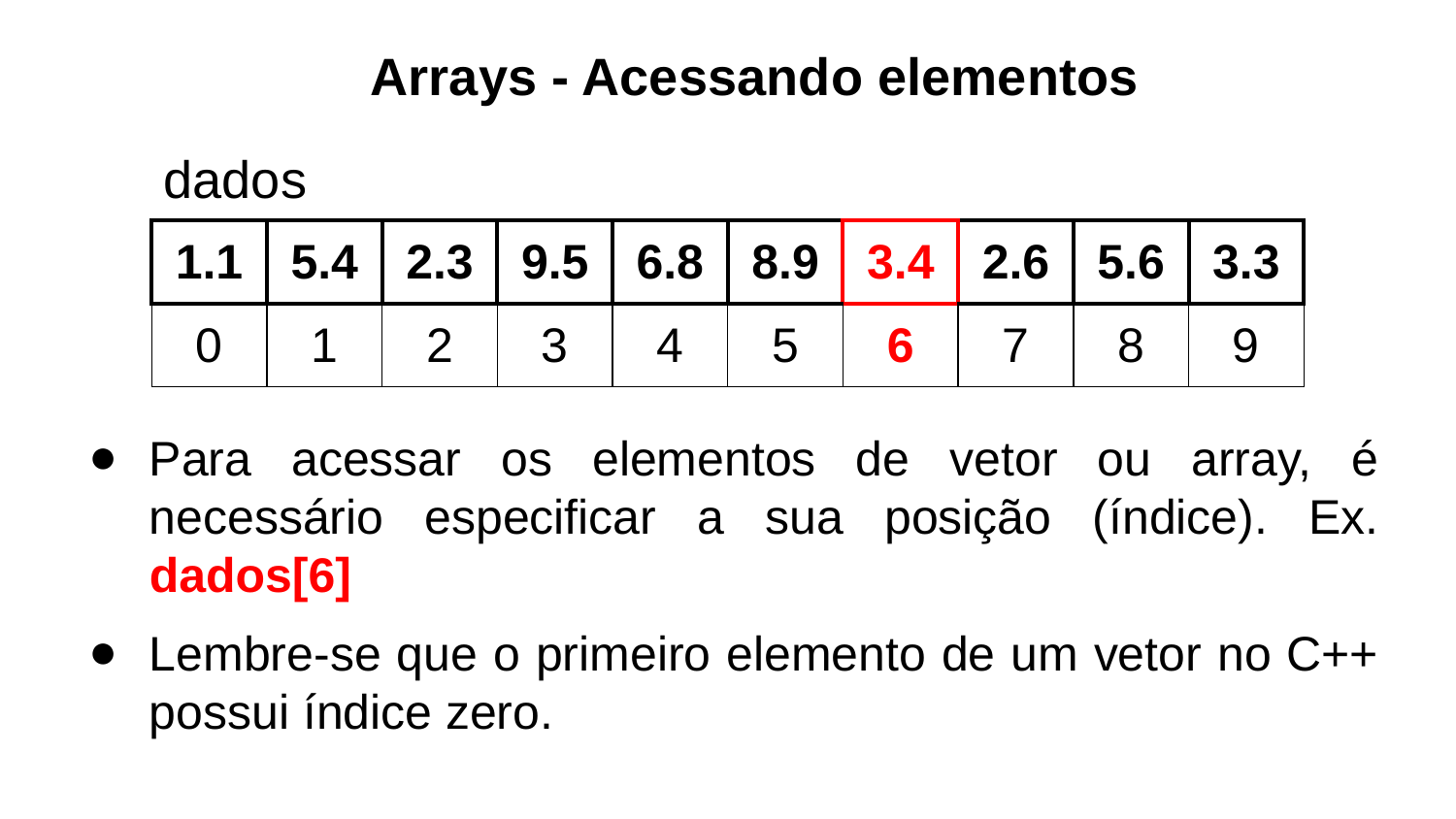

Arrays - Acessando elementos
dados
| 1.1 | 5.4 | 2.3 | 9.5 | 6.8 | 8.9 | 3.4 | 2.6 | 5.6 | 3.3 |
| --- | --- | --- | --- | --- | --- | --- | --- | --- | --- |
| 0 | 1 | 2 | 3 | 4 | 5 | 6 | 7 | 8 | 9 |
Para acessar os elementos de vetor ou array, é necessário especificar a sua posição (índice). Ex. dados[6]
Lembre-se que o primeiro elemento de um vetor no C++ possui índice zero.